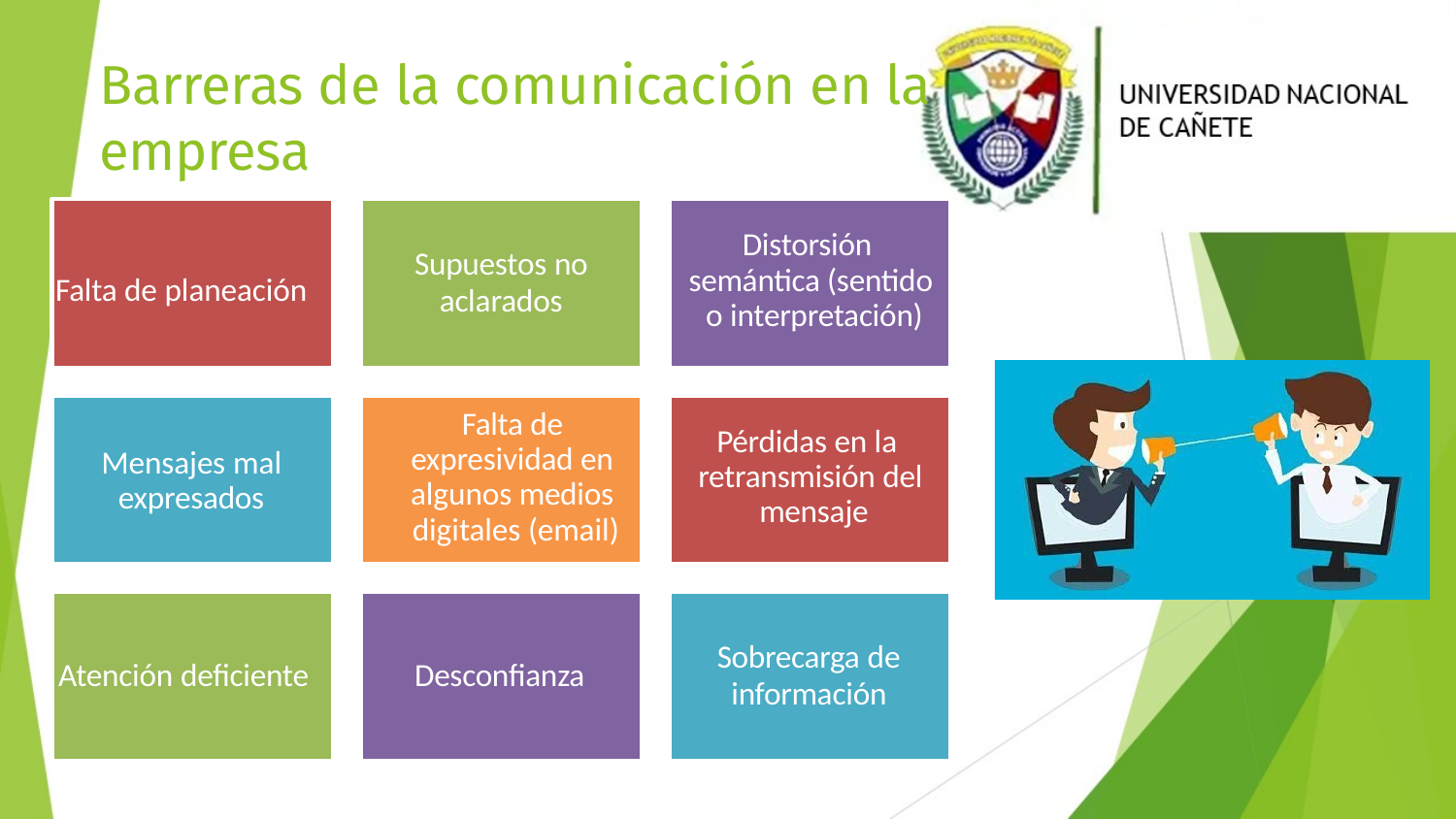

# Barreras de la comunicación en la empresa

Supuestos no
aclarados
Distorsión  semántica (sentido  o interpretación)

Falta de planeación

Mensajes mal  expresados
Falta de  expresividad en  algunos medios  digitales (email)
Pérdidas en la  retransmisión del  mensaje

Atención deficiente

Desconfianza

Sobrecarga de
información